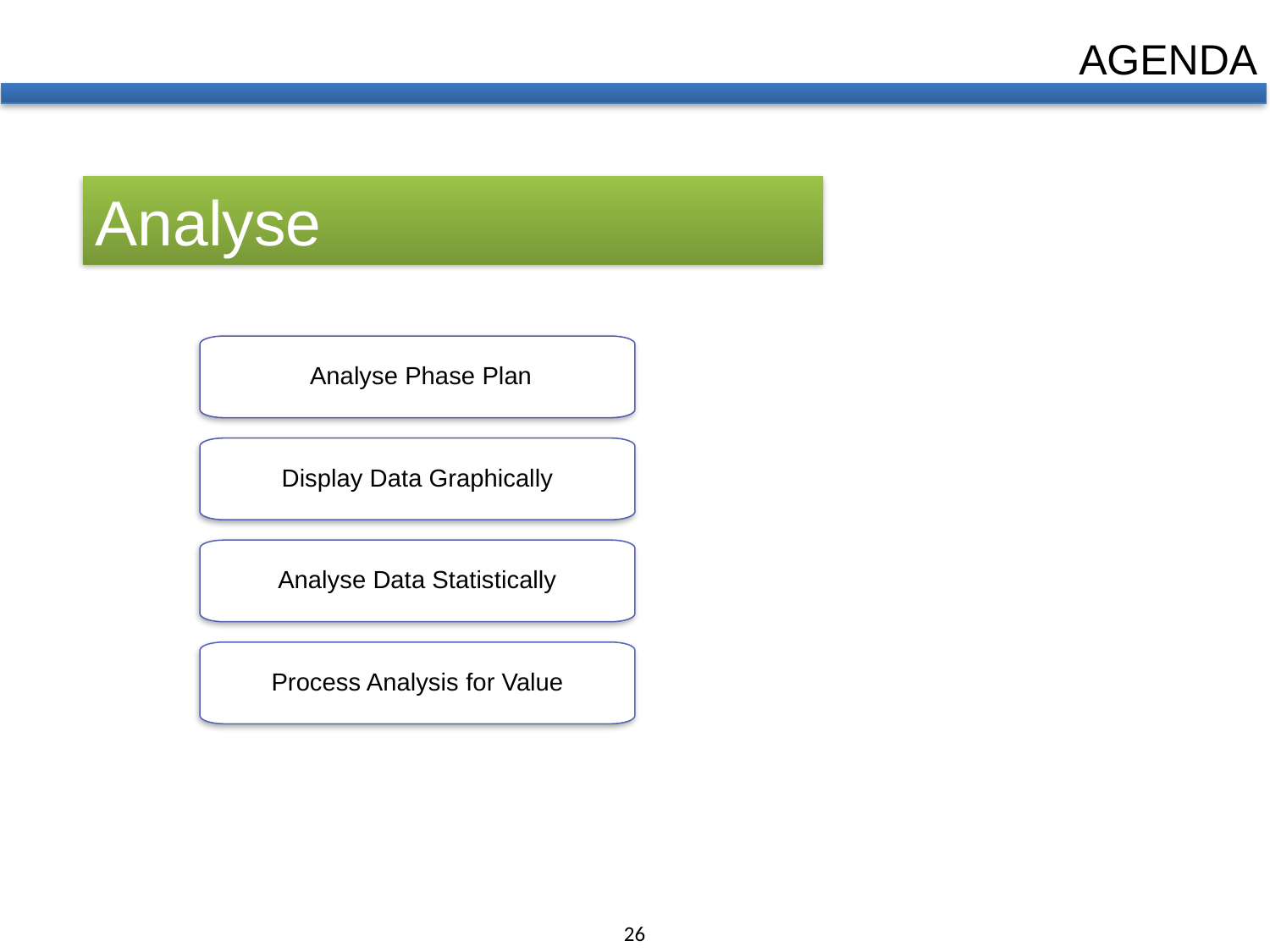

AGENDA
Analyse
 Analyse Phase Plan
Display Data Graphically
Analyse Data Statistically
Process Analysis for Value